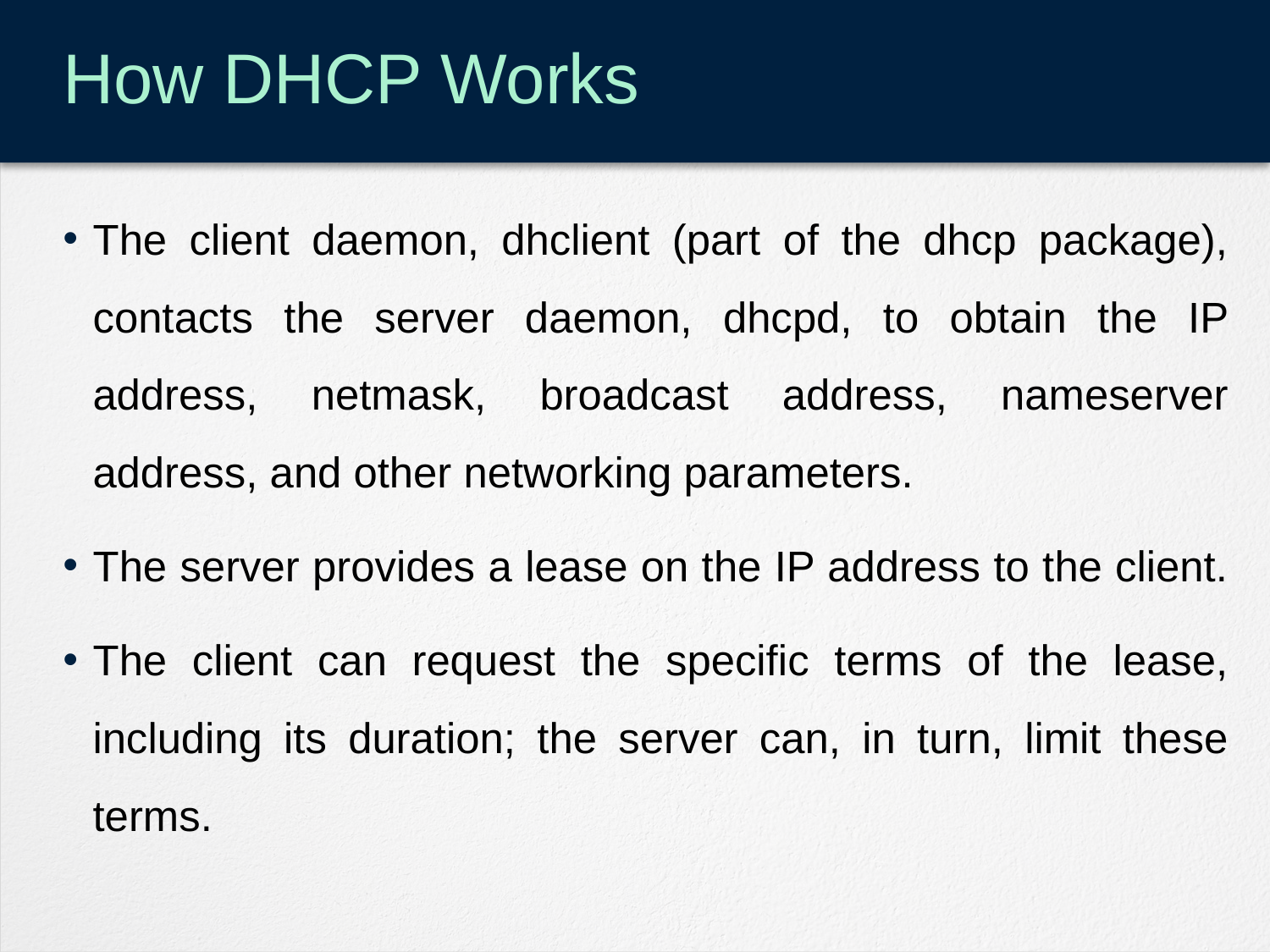

# How DHCP Works
The client daemon, dhclient (part of the dhcp package), contacts the server daemon, dhcpd, to obtain the IP address, netmask, broadcast address, nameserver address, and other networking parameters.
The server provides a lease on the IP address to the client.
The client can request the specific terms of the lease, including its duration; the server can, in turn, limit these terms.